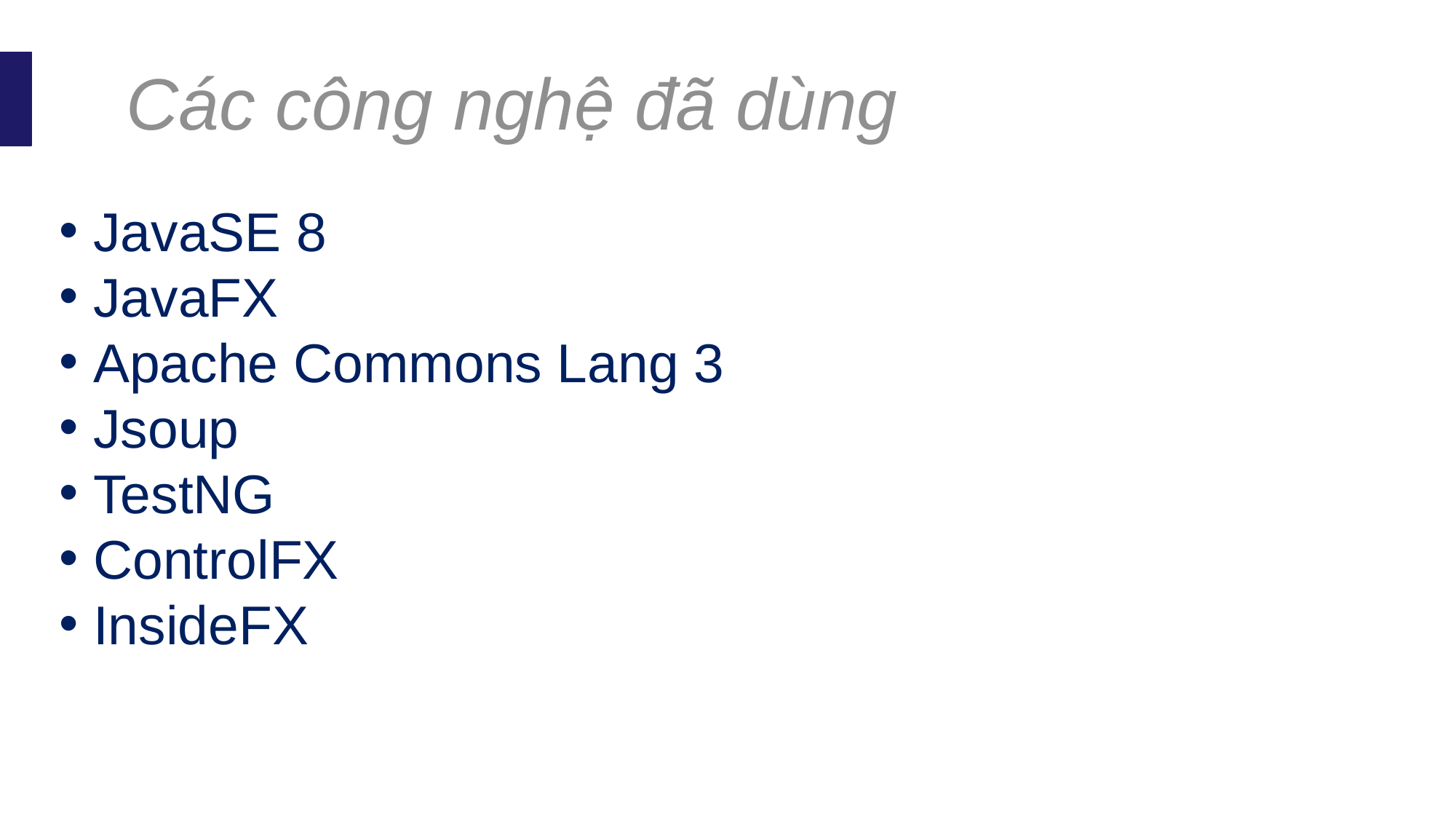

Các công nghệ đã dùng
 JavaSE 8
 JavaFX
 Apache Commons Lang 3
 Jsoup
 TestNG
 ControlFX
 InsideFX